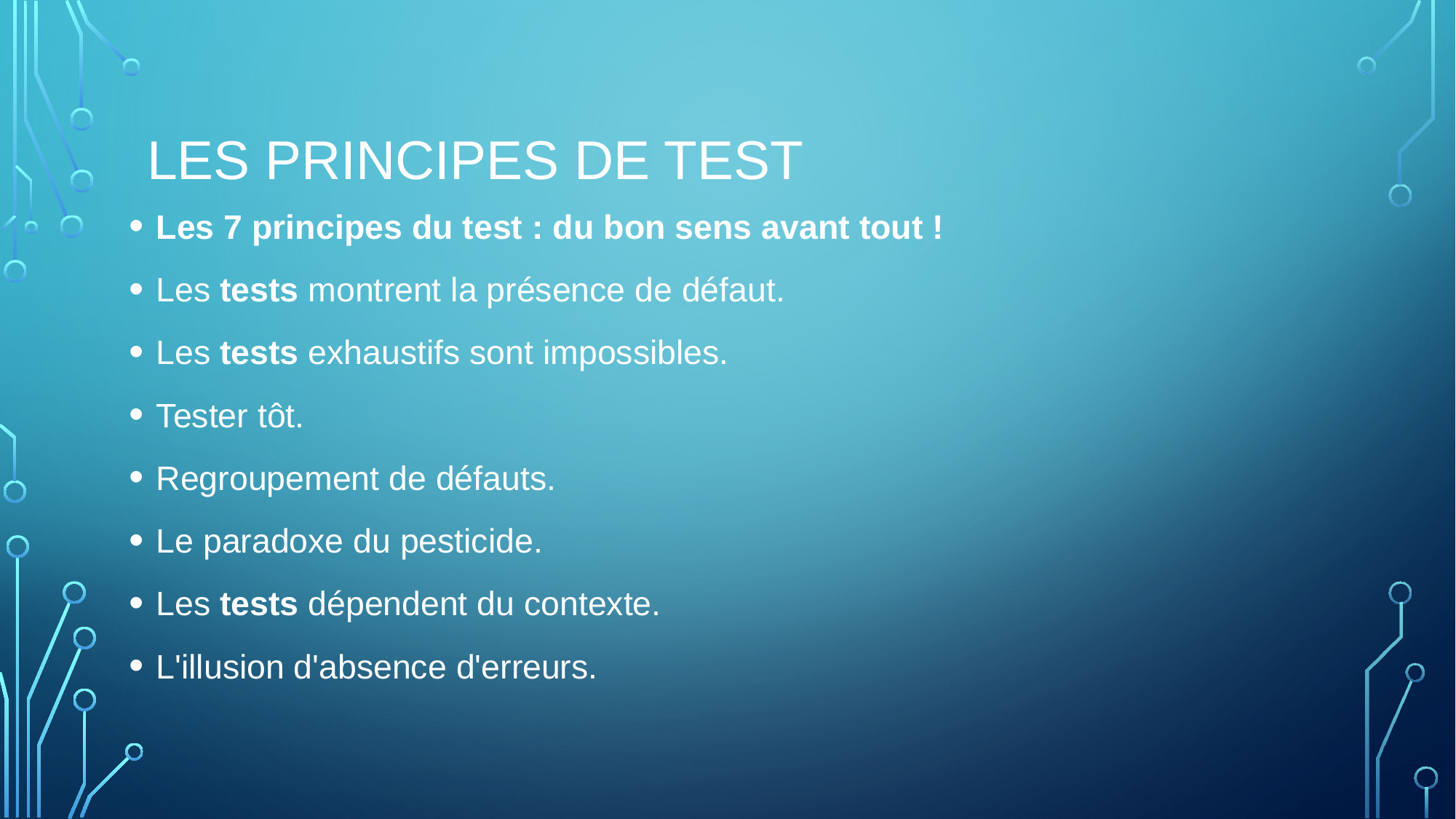

# Les principes de test
Les 7 principes du test : du bon sens avant tout !
Les tests montrent la présence de défaut.
Les tests exhaustifs sont impossibles.
Tester tôt.
Regroupement de défauts.
Le paradoxe du pesticide.
Les tests dépendent du contexte.
L'illusion d'absence d'erreurs.